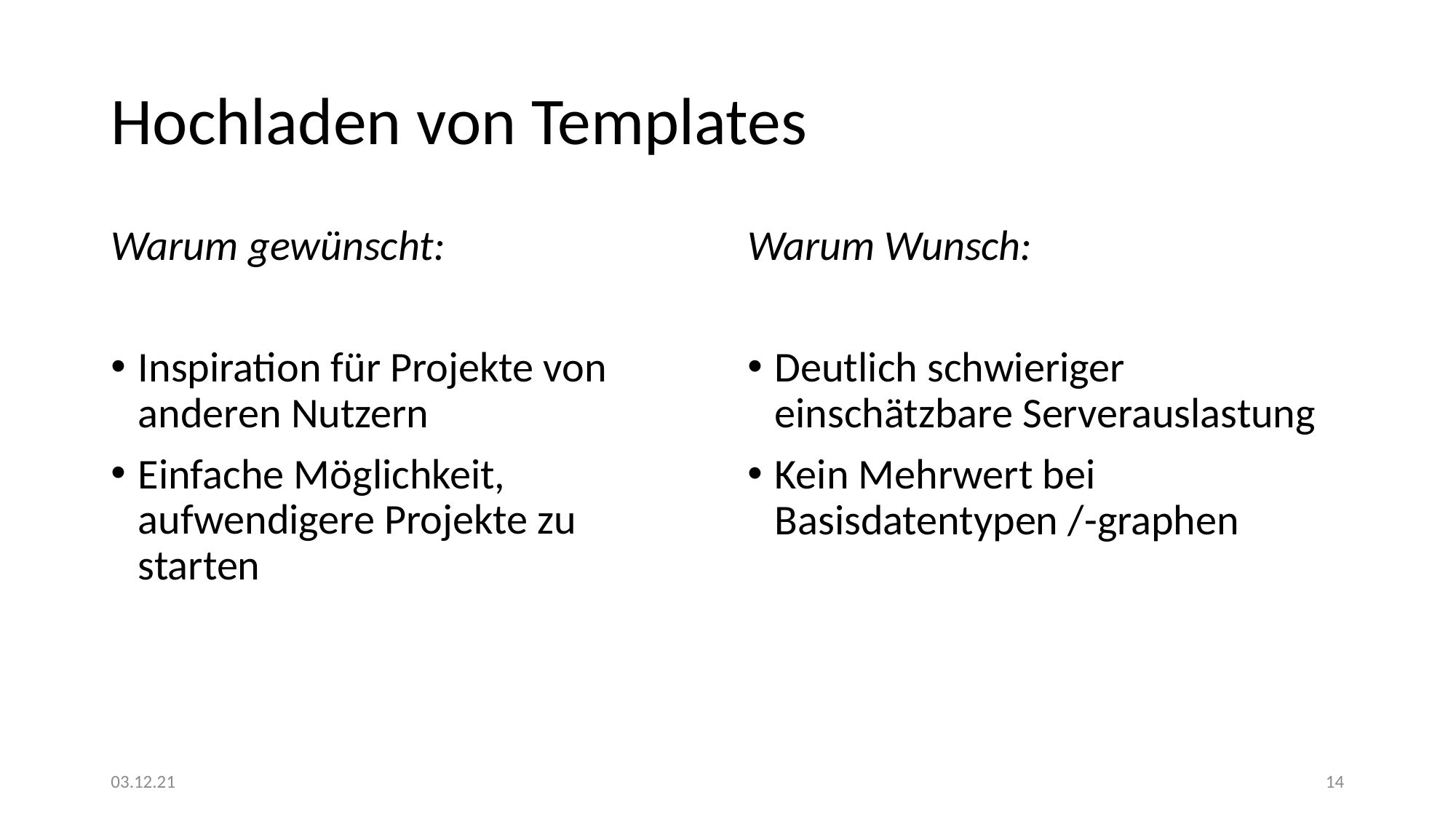

# Hochladen von Templates
Warum gewünscht:

Inspiration für Projekte von anderen Nutzern
Einfache Möglichkeit, aufwendigere Projekte zu starten
Warum Wunsch:

Deutlich schwieriger einschätzbare Serverauslastung
Kein Mehrwert bei Basisdatentypen /-graphen

03.12.21
14